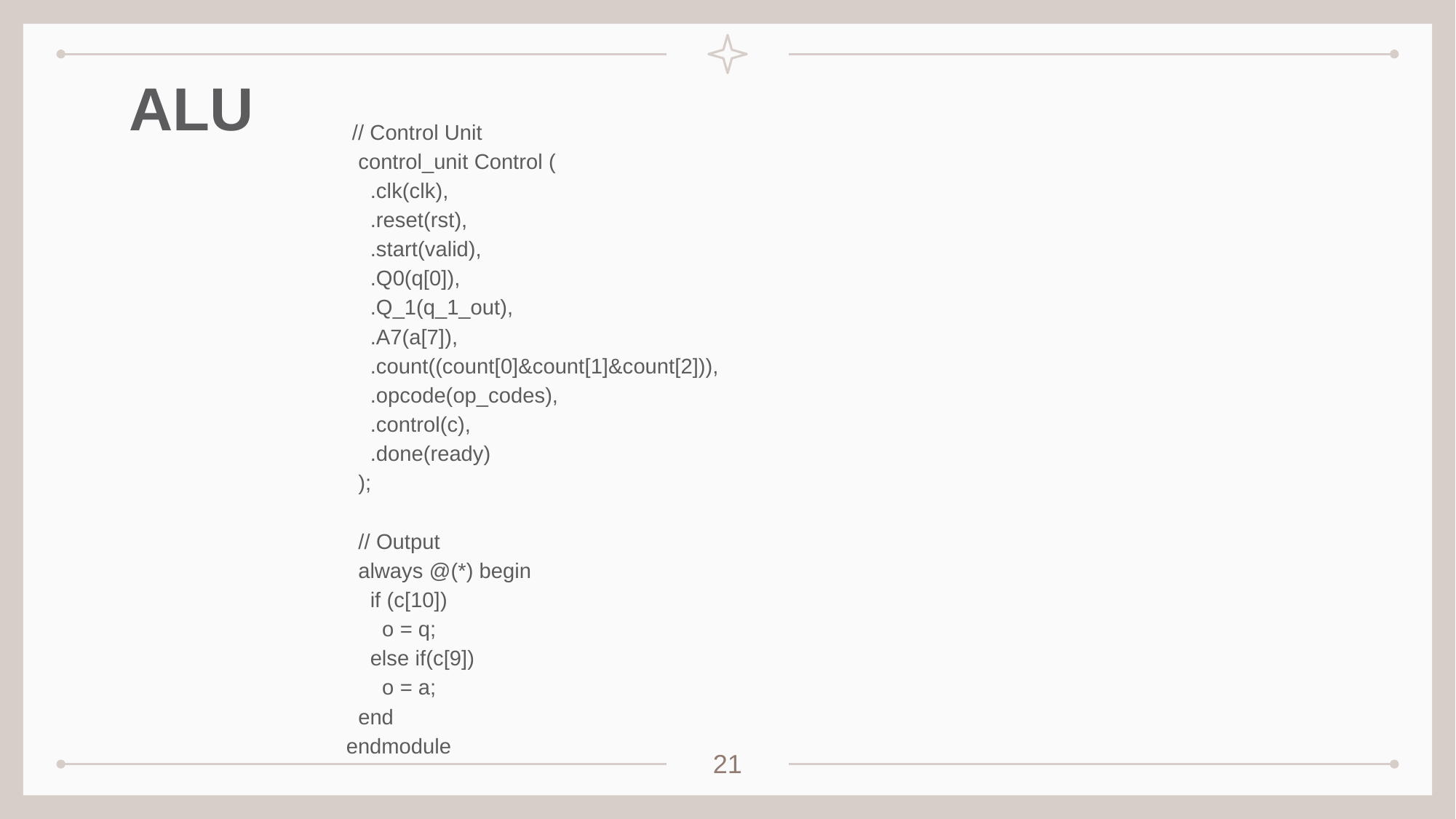

# ALU
 // Control Unit
  control_unit Control (
    .clk(clk),
    .reset(rst),
    .start(valid),
    .Q0(q[0]),
    .Q_1(q_1_out),
    .A7(a[7]),
    .count((count[0]&count[1]&count[2])),
    .opcode(op_codes),
    .control(c),
    .done(ready)
  );

  // Output
  always @(*) begin
    if (c[10])
      o = q;
    else if(c[9])
      o = a;
  end
endmodule
21